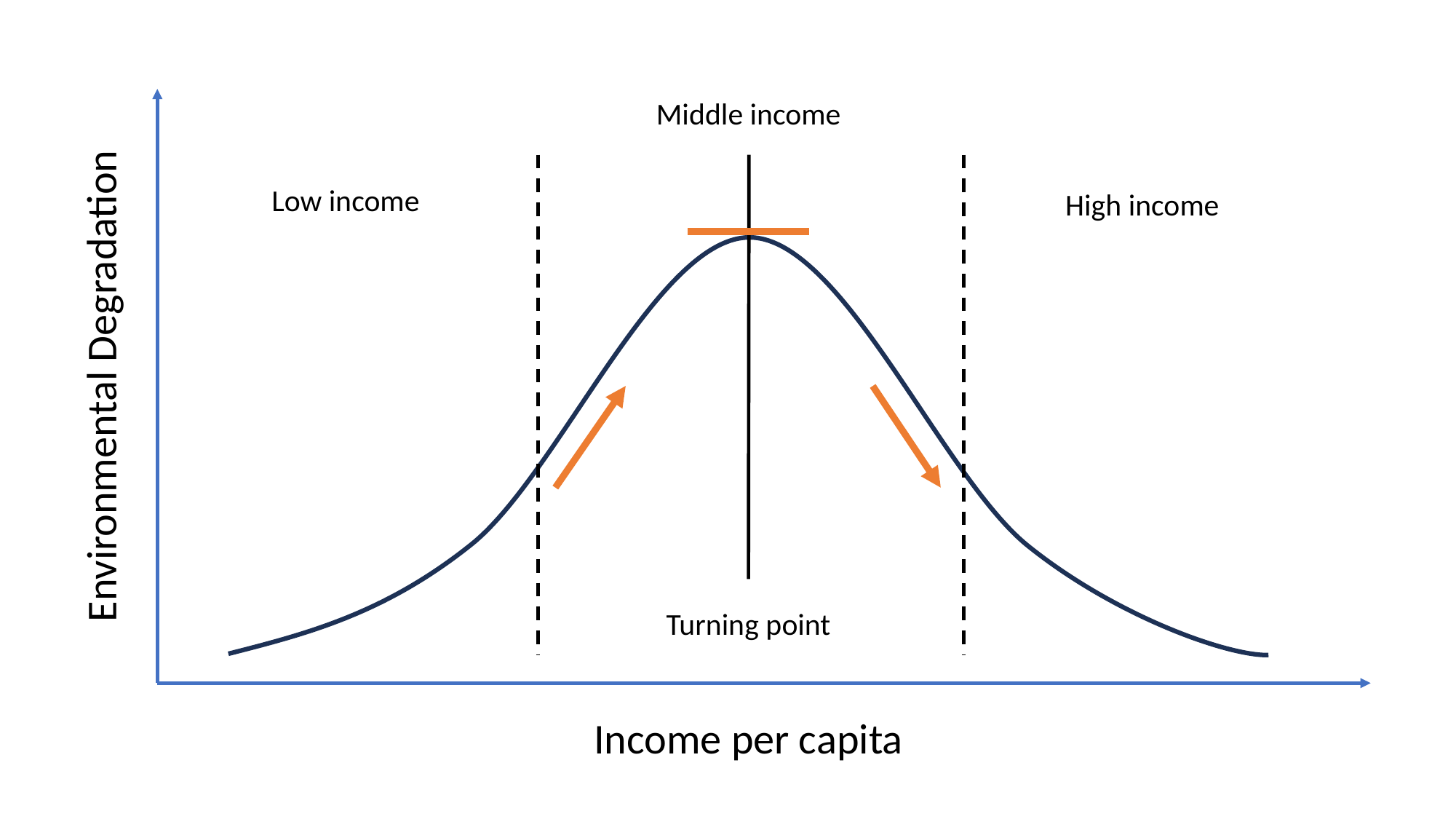

Middle income
Low income
High income

Environmental Degradation
Turning point
Income per capita